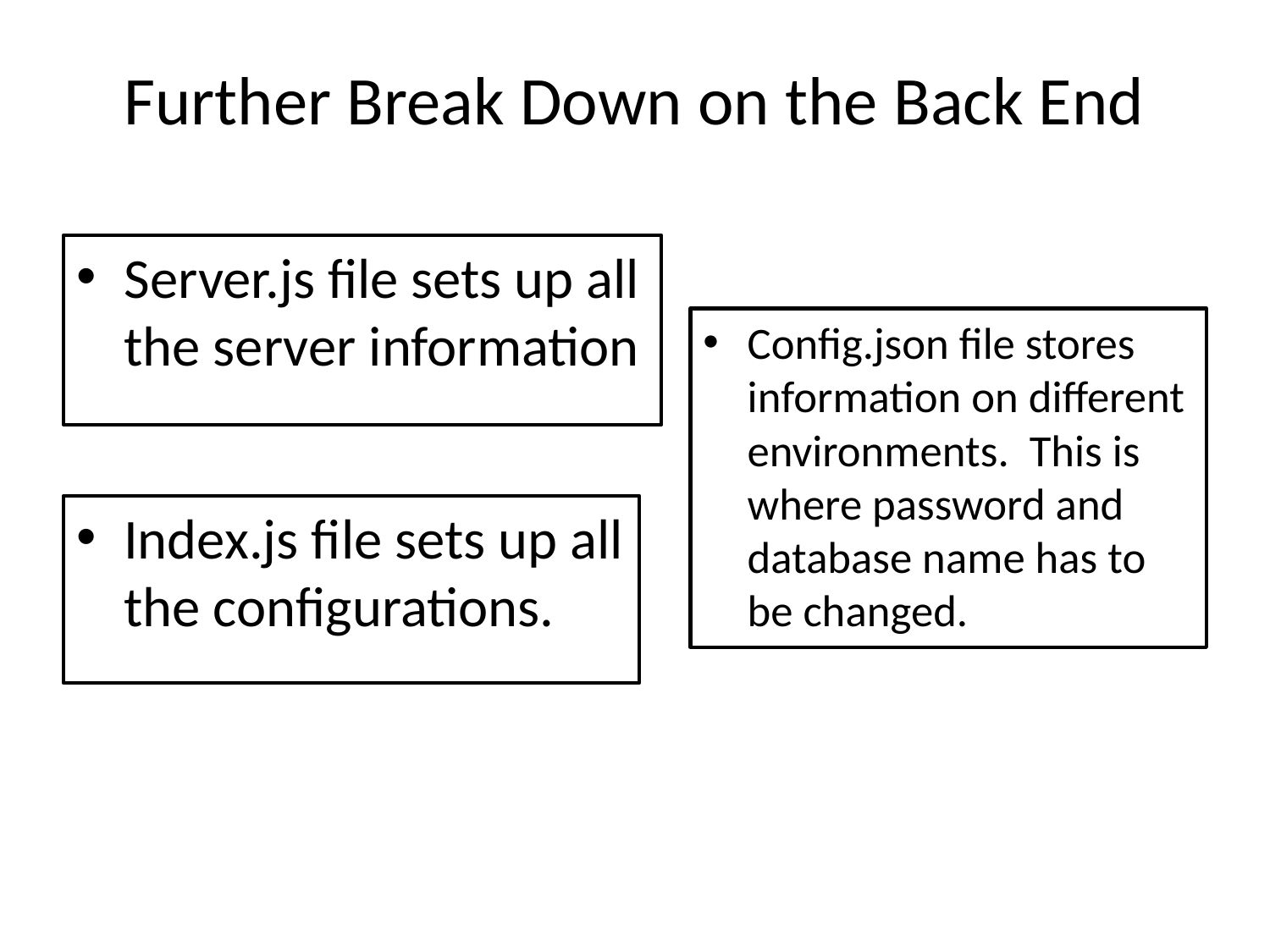

# Further Break Down on the Back End
Server.js file sets up all the server information
Config.json file stores information on different environments.  This is where password and database name has to be changed.

Index.js file sets up all the configurations.